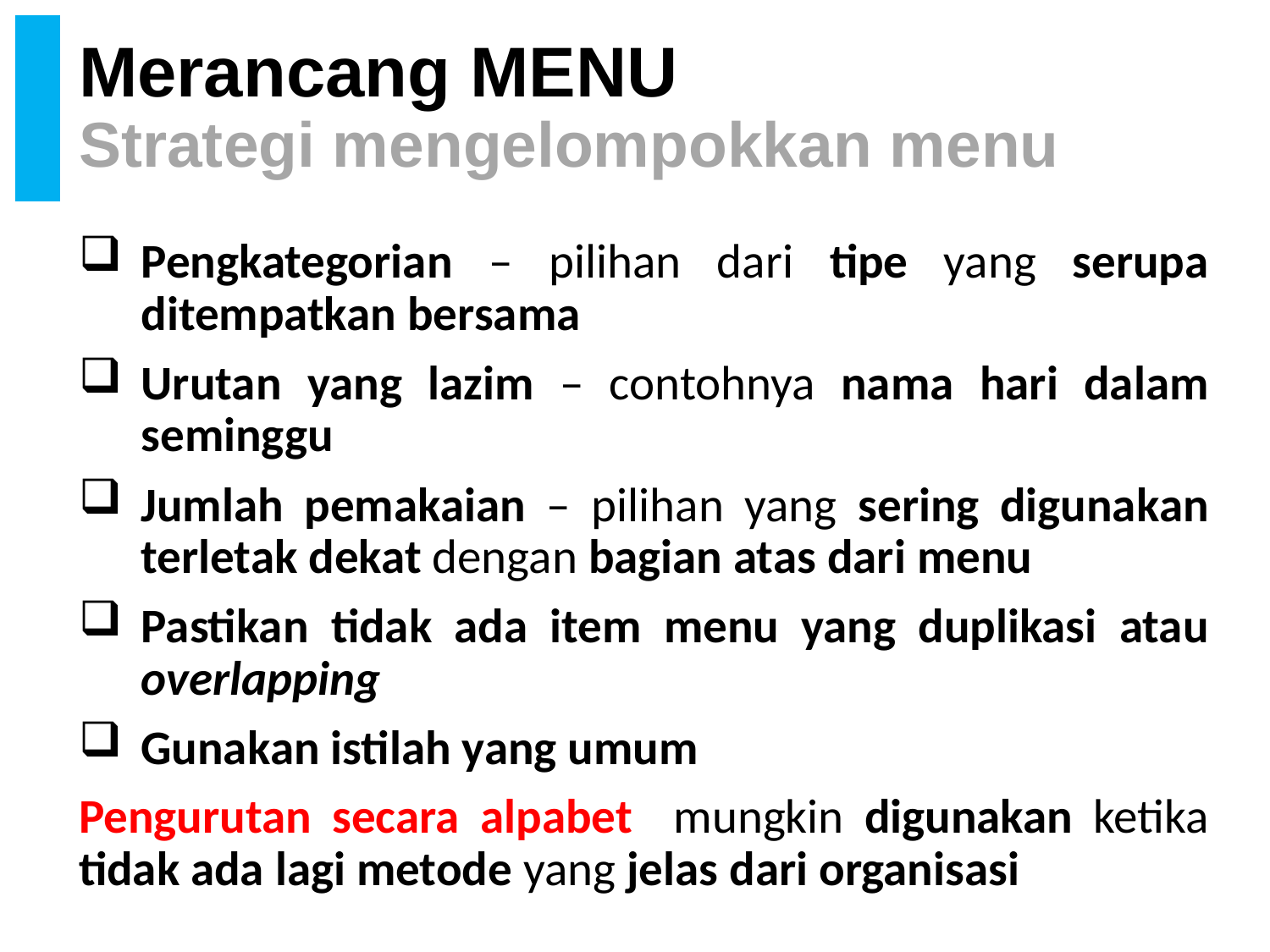

# Merancang MENU Strategi mengelompokkan menu
Pengkategorian – pilihan dari tipe yang serupa ditempatkan bersama
Urutan yang lazim – contohnya nama hari dalam seminggu
Jumlah pemakaian – pilihan yang sering digunakan terletak dekat dengan bagian atas dari menu
Pastikan tidak ada item menu yang duplikasi atau overlapping
Gunakan istilah yang umum
Pengurutan secara alpabet  mungkin digunakan ketika tidak ada lagi metode yang jelas dari organisasi